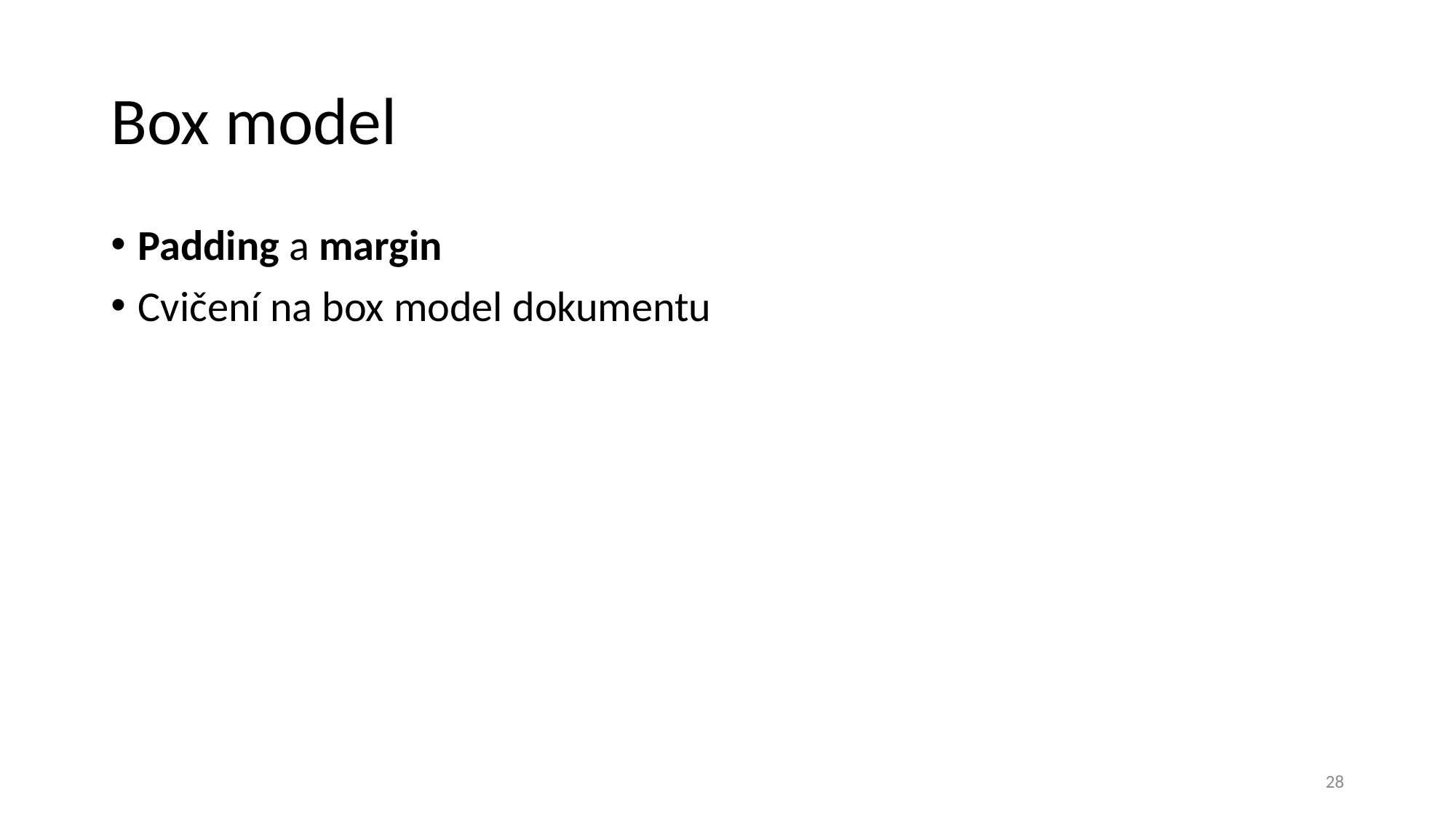

# Box model
Padding a margin
Cvičení na box model dokumentu
28